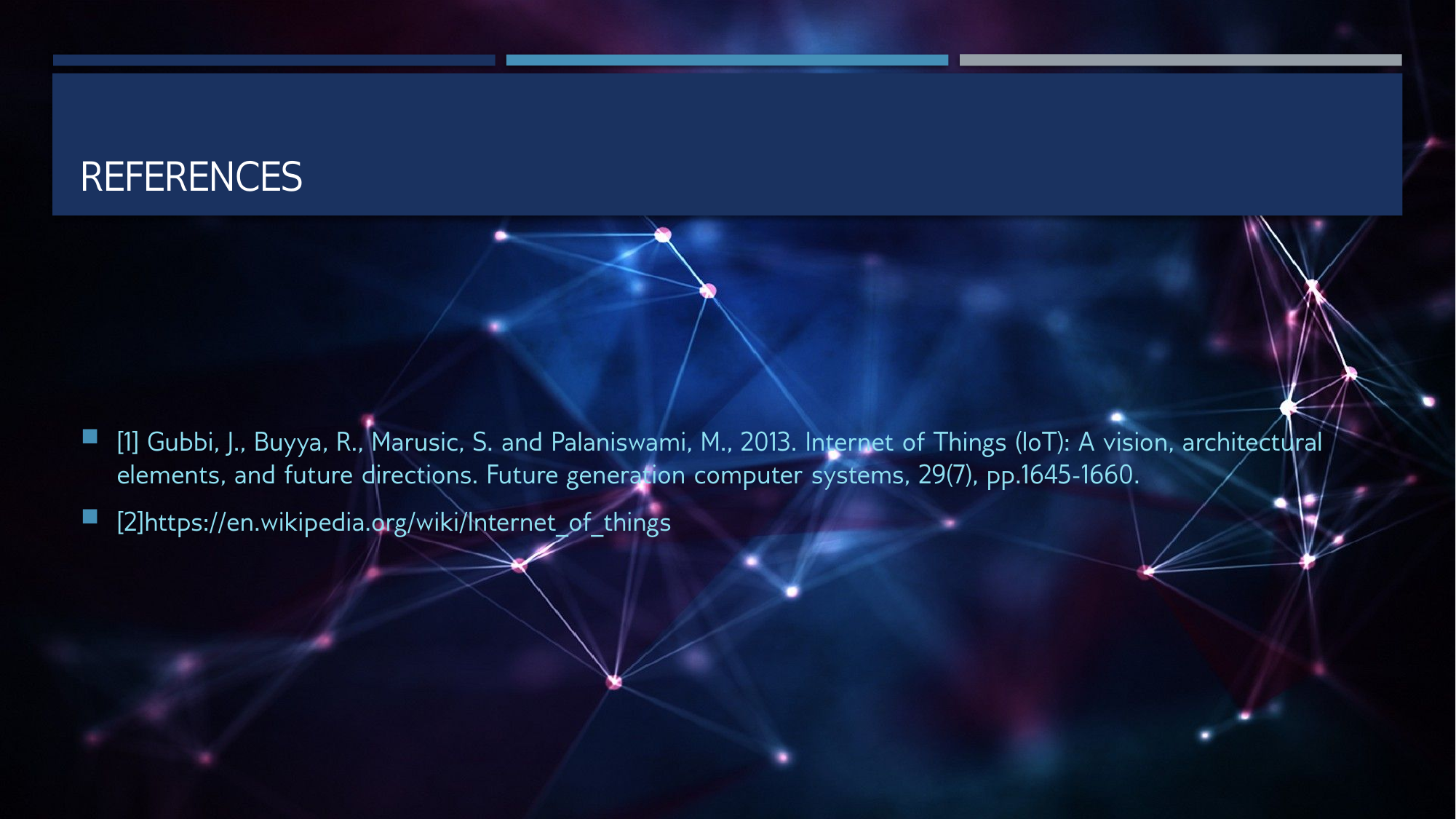

# References
[1] Gubbi, J., Buyya, R., Marusic, S. and Palaniswami, M., 2013. Internet of Things (IoT): A vision, architectural elements, and future directions. Future generation computer systems, 29(7), pp.1645-1660.
[2]https://en.wikipedia.org/wiki/Internet_of_things